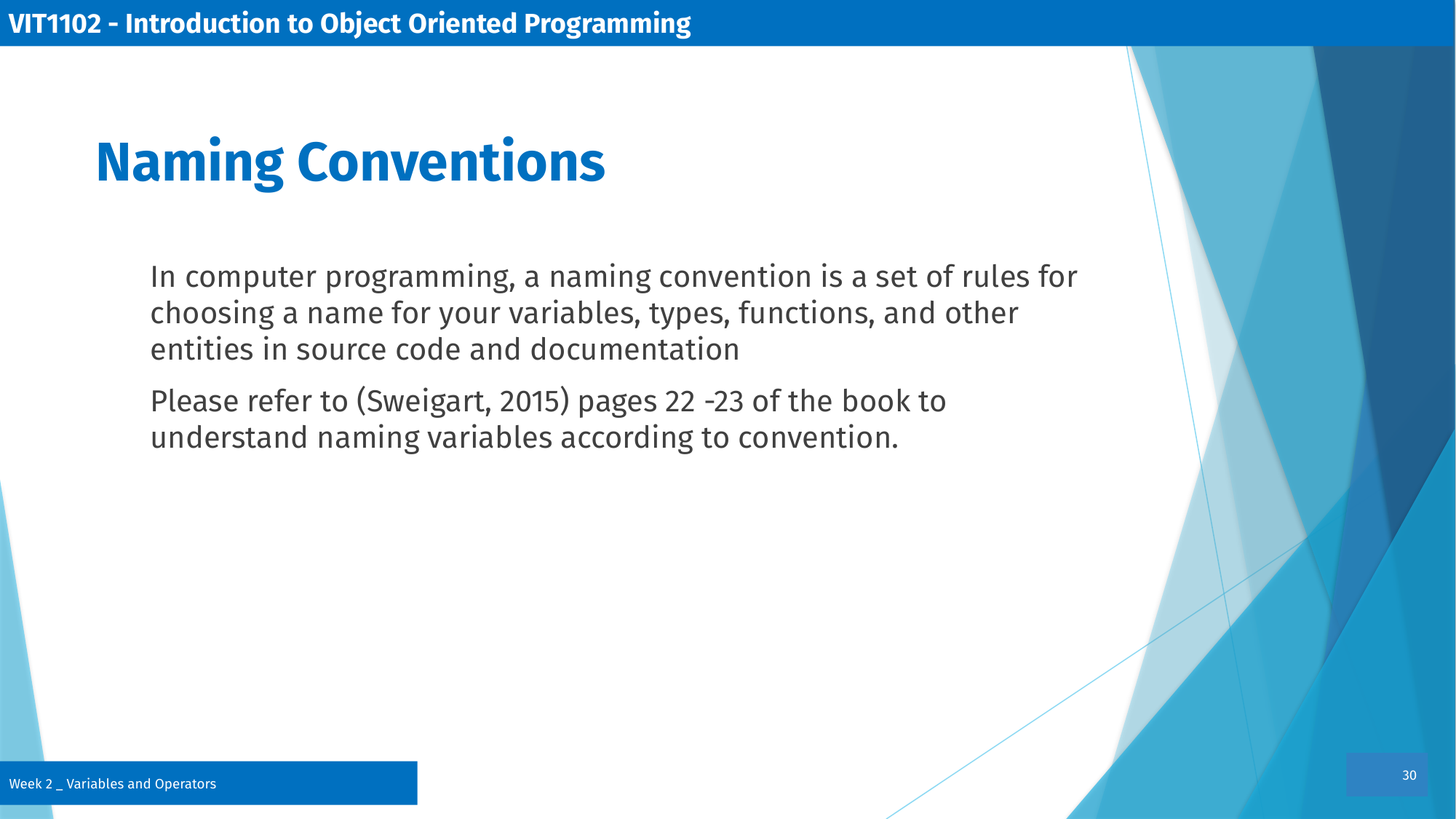

# VIT1102 - Introduction to Object Oriented Programming
Naming Conventions
In computer programming, a naming convention is a set of rules for choosing a name for your variables, types, functions, and other entities in source code and documentation
Please refer to (Sweigart, 2015) pages 22 -23 of the book to understand naming variables according to convention.

30
Week 2 _ Variables and Operators